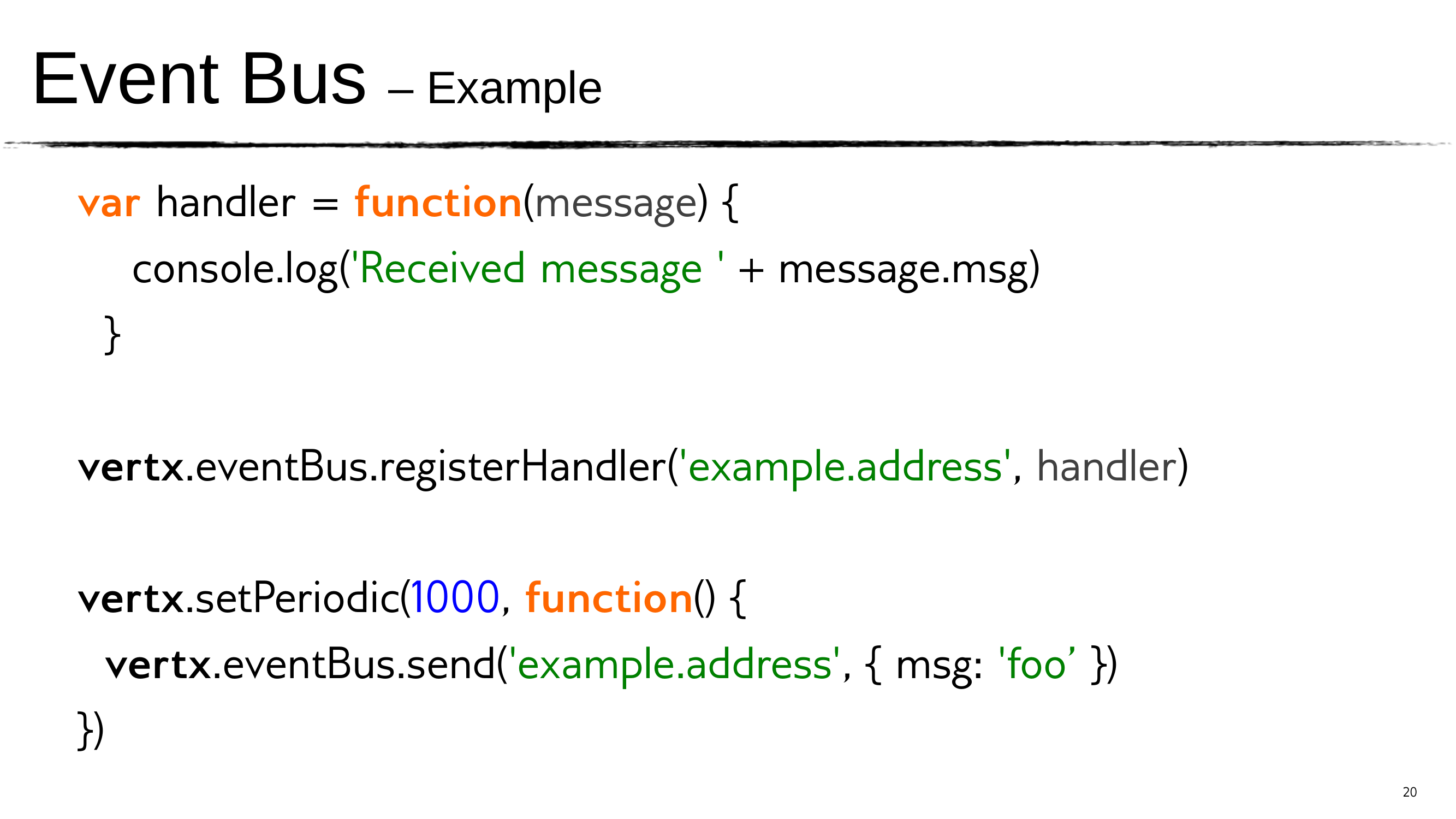

Event Bus – Example
var handler = function(message) {
    console.log('Received message ' + message.msg)
  }

vertx.eventBus.registerHandler('example.address', handler)

vertx.setPeriodic(1000, function() {
  vertx.eventBus.send('example.address', { msg: 'foo’ })
})

20